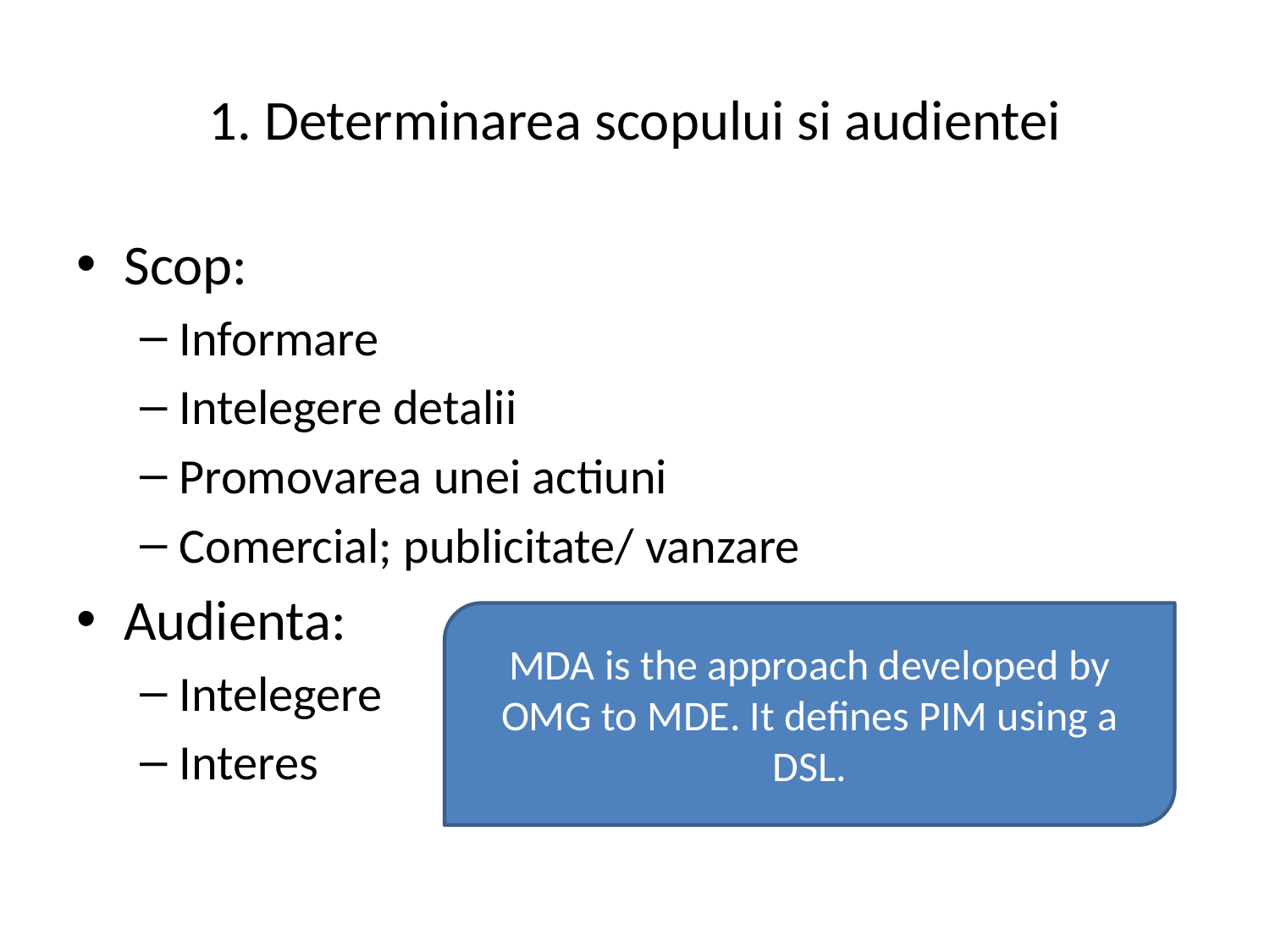

# 1. Determinarea scopului si audientei
Scop:
Informare
Intelegere detalii
Promovarea unei actiuni
Comercial; publicitate/ vanzare
Audienta:
Intelegere
Interes
MDA is the approach developed by OMG to MDE. It defines PIM using a DSL.